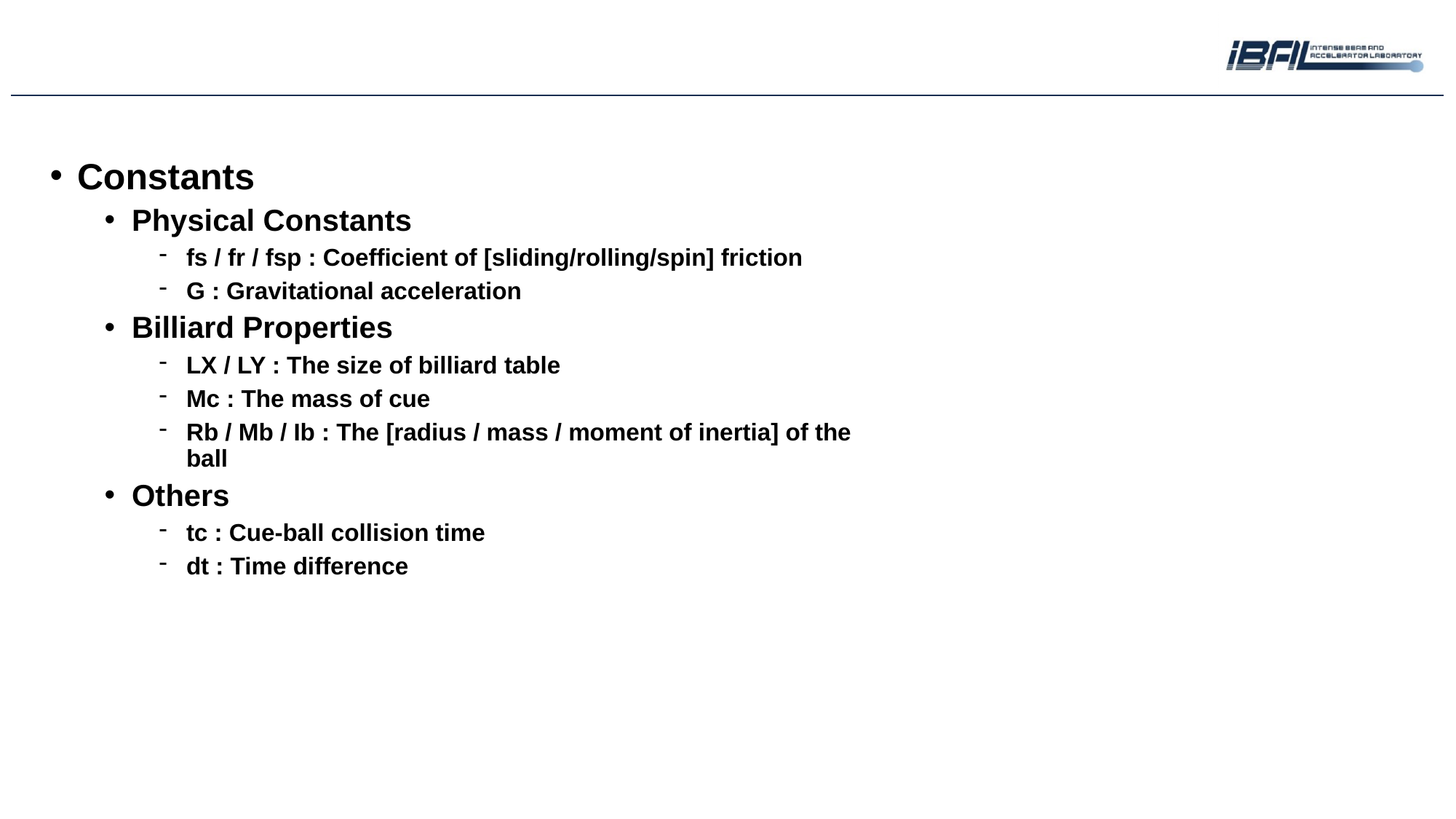

Constants
Physical Constants
fs / fr / fsp : Coefficient of [sliding/rolling/spin] friction
G : Gravitational acceleration
Billiard Properties
LX / LY : The size of billiard table
Mc : The mass of cue
Rb / Mb / Ib : The [radius / mass / moment of inertia] of the ball
Others
tc : Cue-ball collision time
dt : Time difference